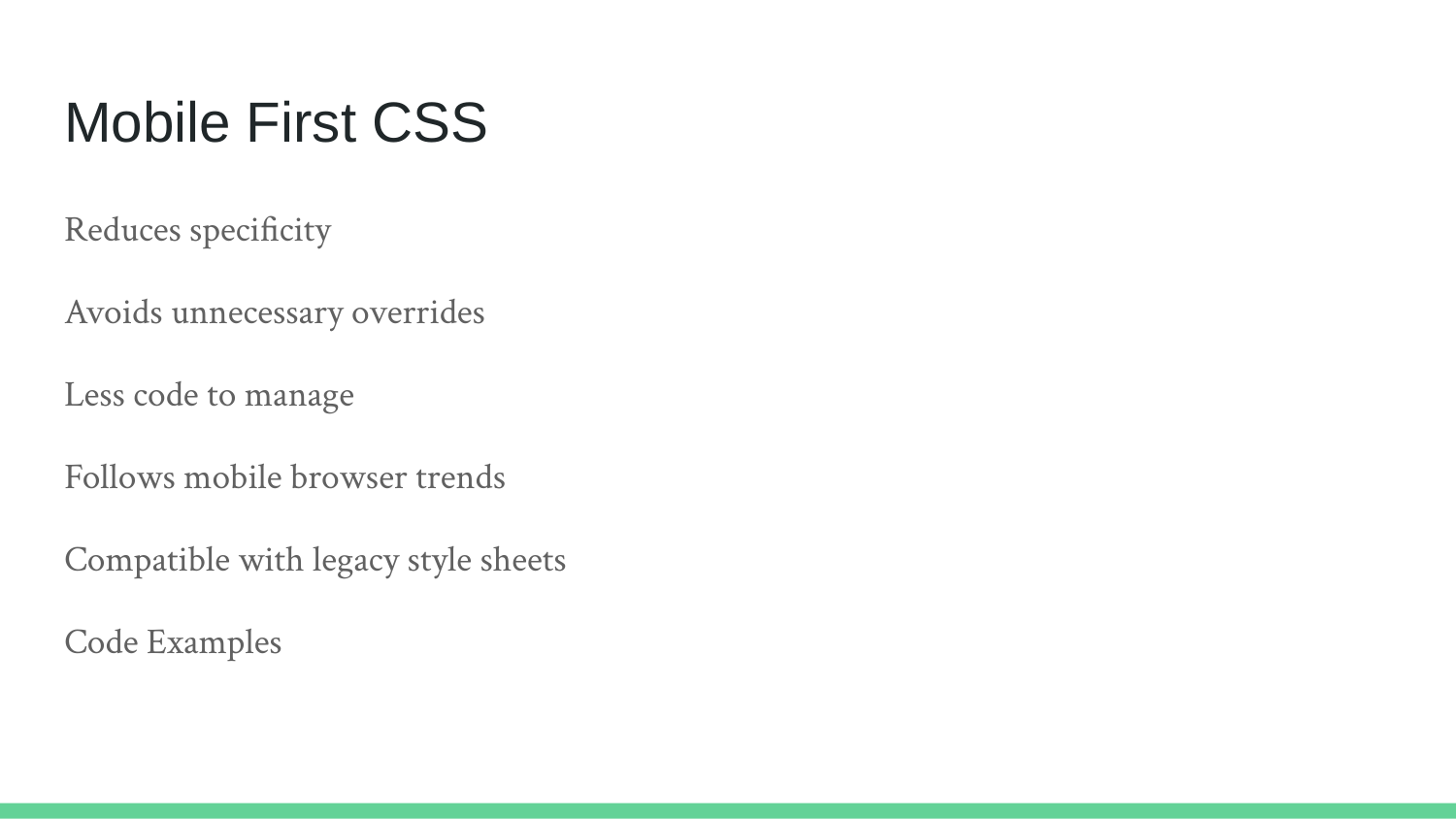

# Mobile First CSS
Reduces specificity
Avoids unnecessary overrides
Less code to manage
Follows mobile browser trends
Compatible with legacy style sheets
Code Examples